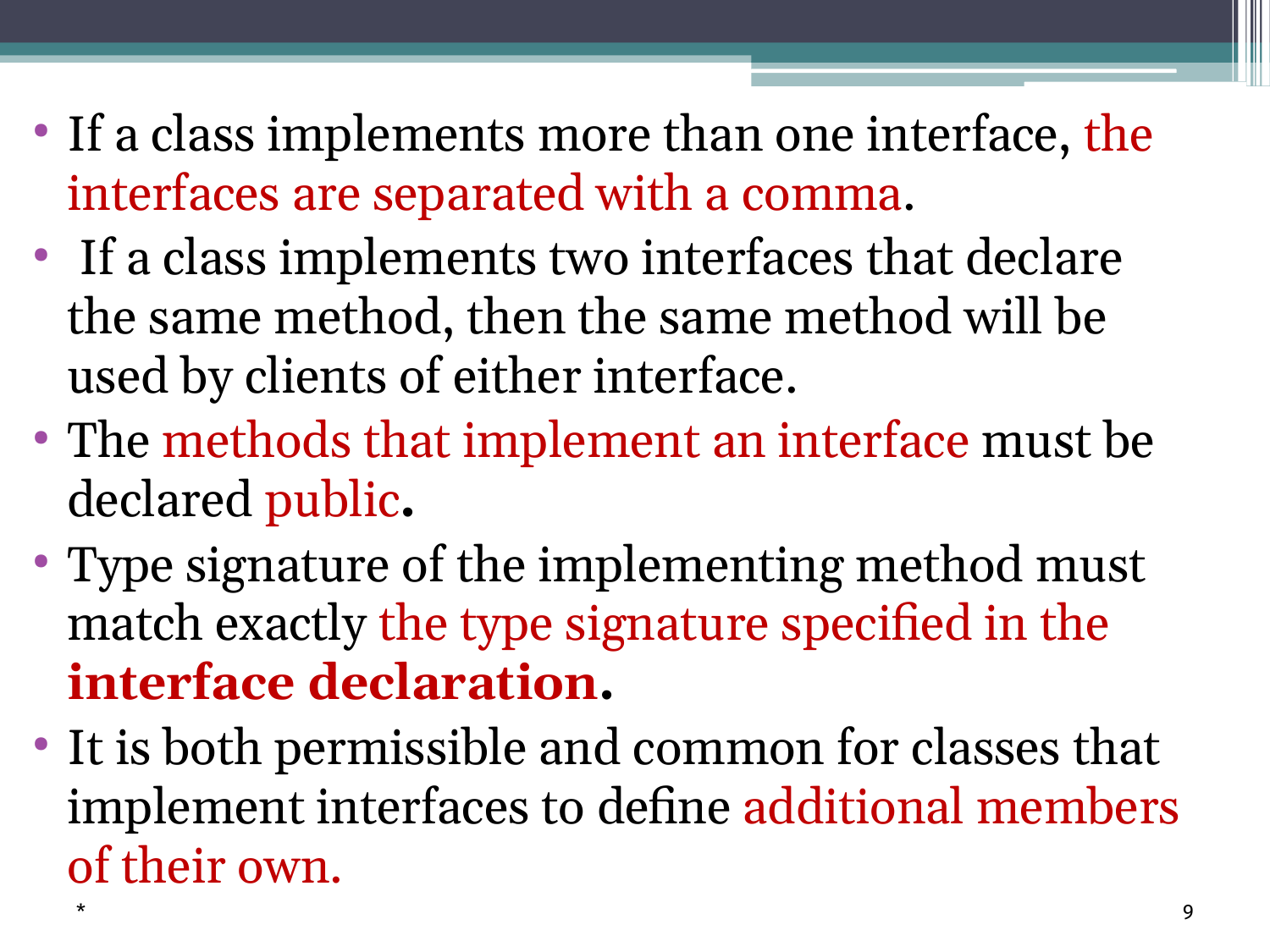

If a class implements more than one interface, the interfaces are separated with a comma.
 If a class implements two interfaces that declare the same method, then the same method will be used by clients of either interface.
The methods that implement an interface must be declared public.
Type signature of the implementing method must match exactly the type signature specified in the interface declaration.
It is both permissible and common for classes that implement interfaces to define additional members of their own.
*
9